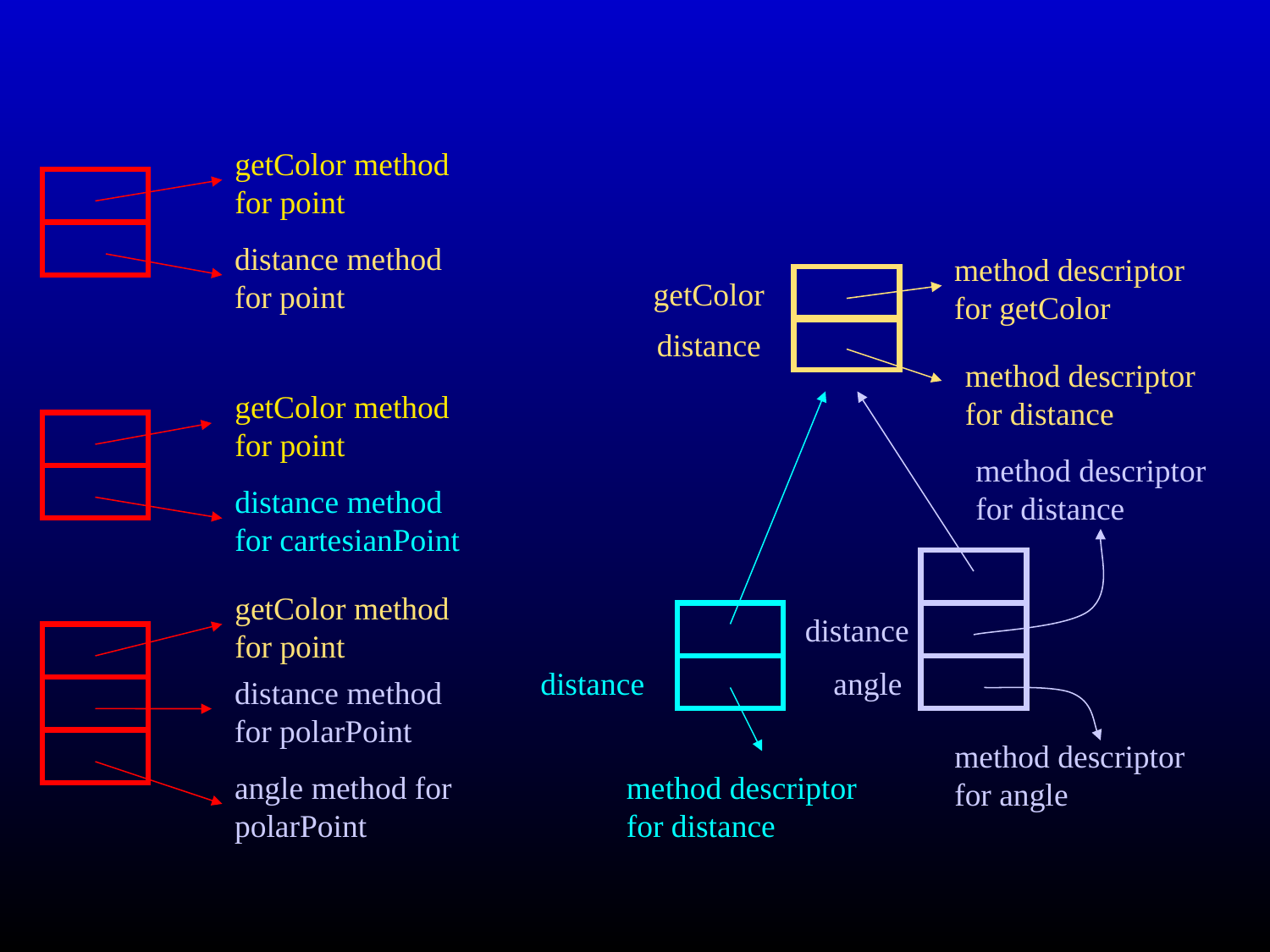

getColor method
for point

distance method
for point

method descriptor
for getColor

getColor

distance

method descriptor
for distance
getColor method
for point

method descriptor
for distance

distance method
for cartesianPoint

getColor method
for point

distance

distance

angle

distance method
for polarPoint

method descriptor
for angle
method descriptor
for distance

angle method for
polarPoint